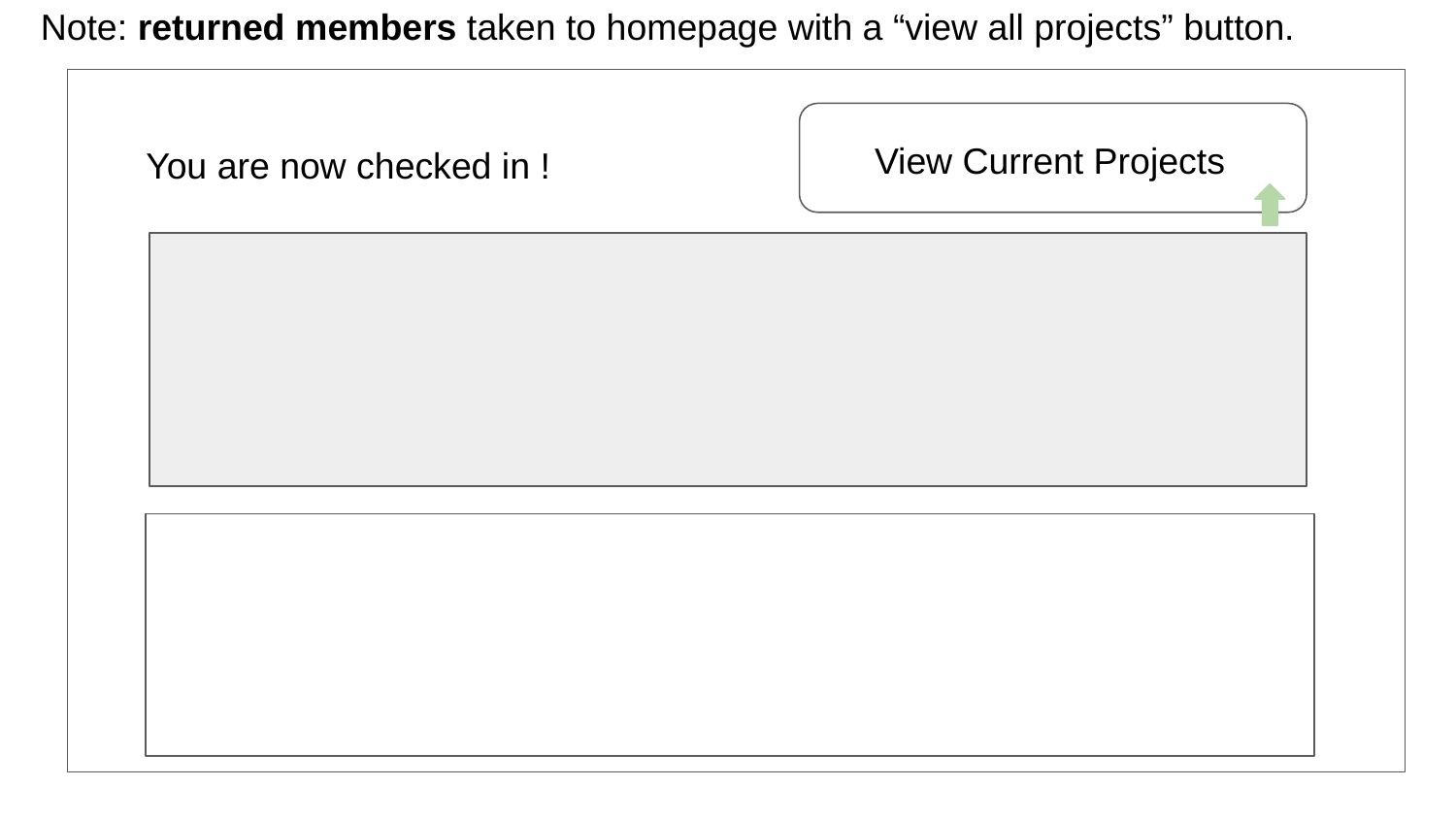

Note: returned members taken to homepage with a “view all projects” button.

View Current Projects
You are now checked in !